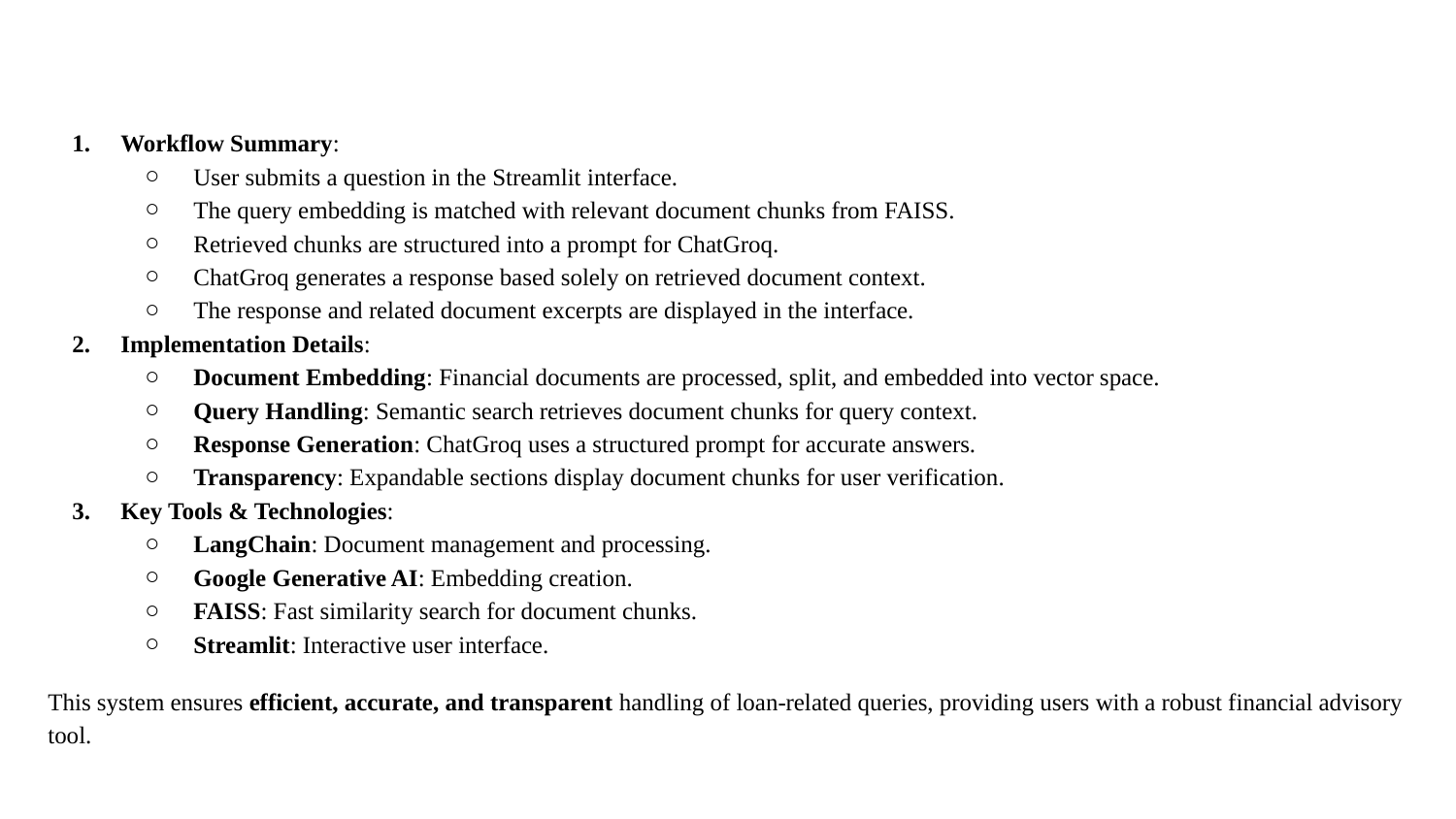

# Workflow Summary:
User submits a question in the Streamlit interface.
The query embedding is matched with relevant document chunks from FAISS.
Retrieved chunks are structured into a prompt for ChatGroq.
ChatGroq generates a response based solely on retrieved document context.
The response and related document excerpts are displayed in the interface.
Implementation Details:
Document Embedding: Financial documents are processed, split, and embedded into vector space.
Query Handling: Semantic search retrieves document chunks for query context.
Response Generation: ChatGroq uses a structured prompt for accurate answers.
Transparency: Expandable sections display document chunks for user verification.
Key Tools & Technologies:
LangChain: Document management and processing.
Google Generative AI: Embedding creation.
FAISS: Fast similarity search for document chunks.
Streamlit: Interactive user interface.
This system ensures efficient, accurate, and transparent handling of loan-related queries, providing users with a robust financial advisory tool.